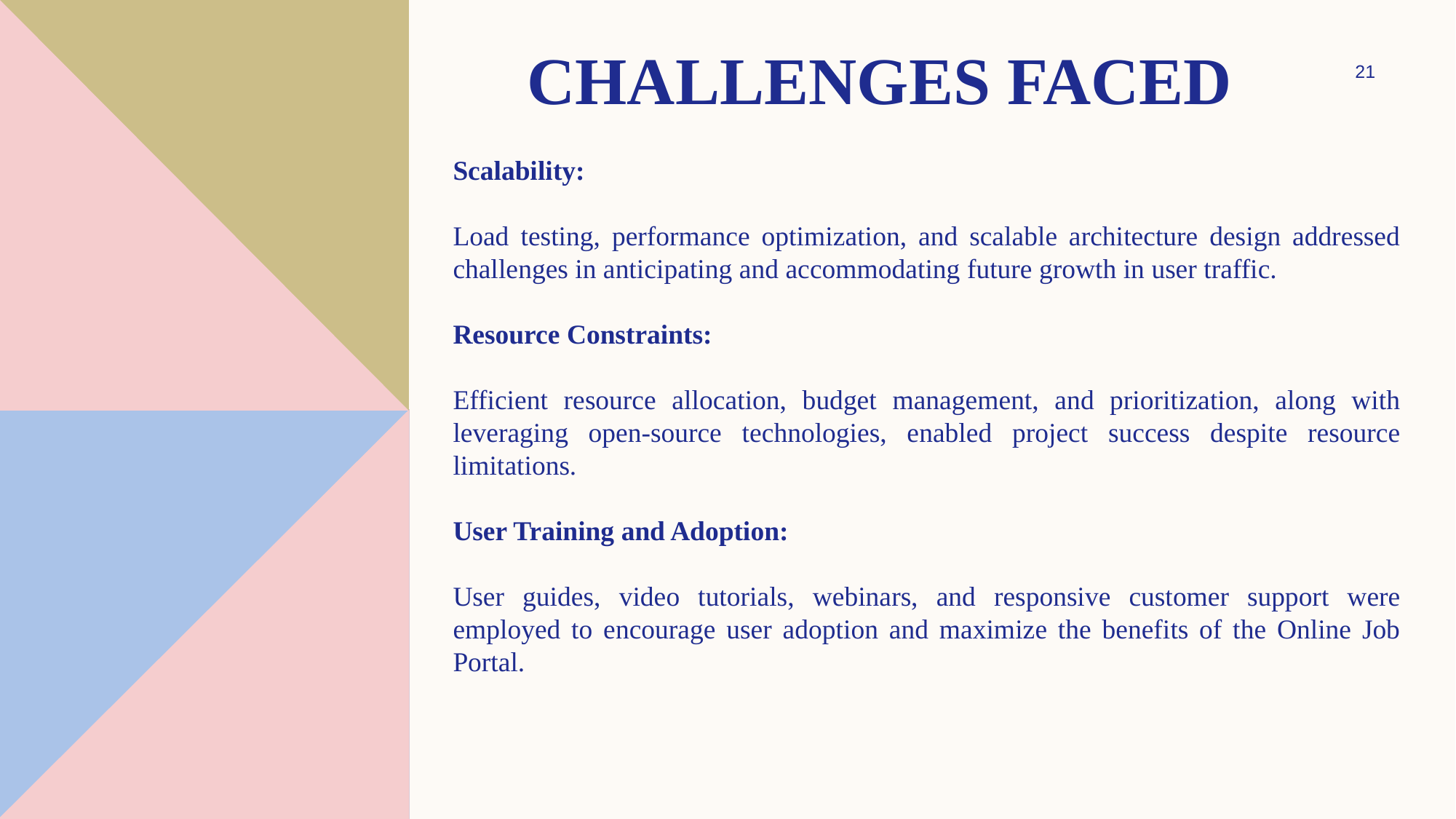

# Challenges Faced
21
Scalability:

Load testing, performance optimization, and scalable architecture design addressed challenges in anticipating and accommodating future growth in user traffic.

Resource Constraints:

Efficient resource allocation, budget management, and prioritization, along with leveraging open-source technologies, enabled project success despite resource limitations.

User Training and Adoption:

User guides, video tutorials, webinars, and responsive customer support were employed to encourage user adoption and maximize the benefits of the Online Job Portal.